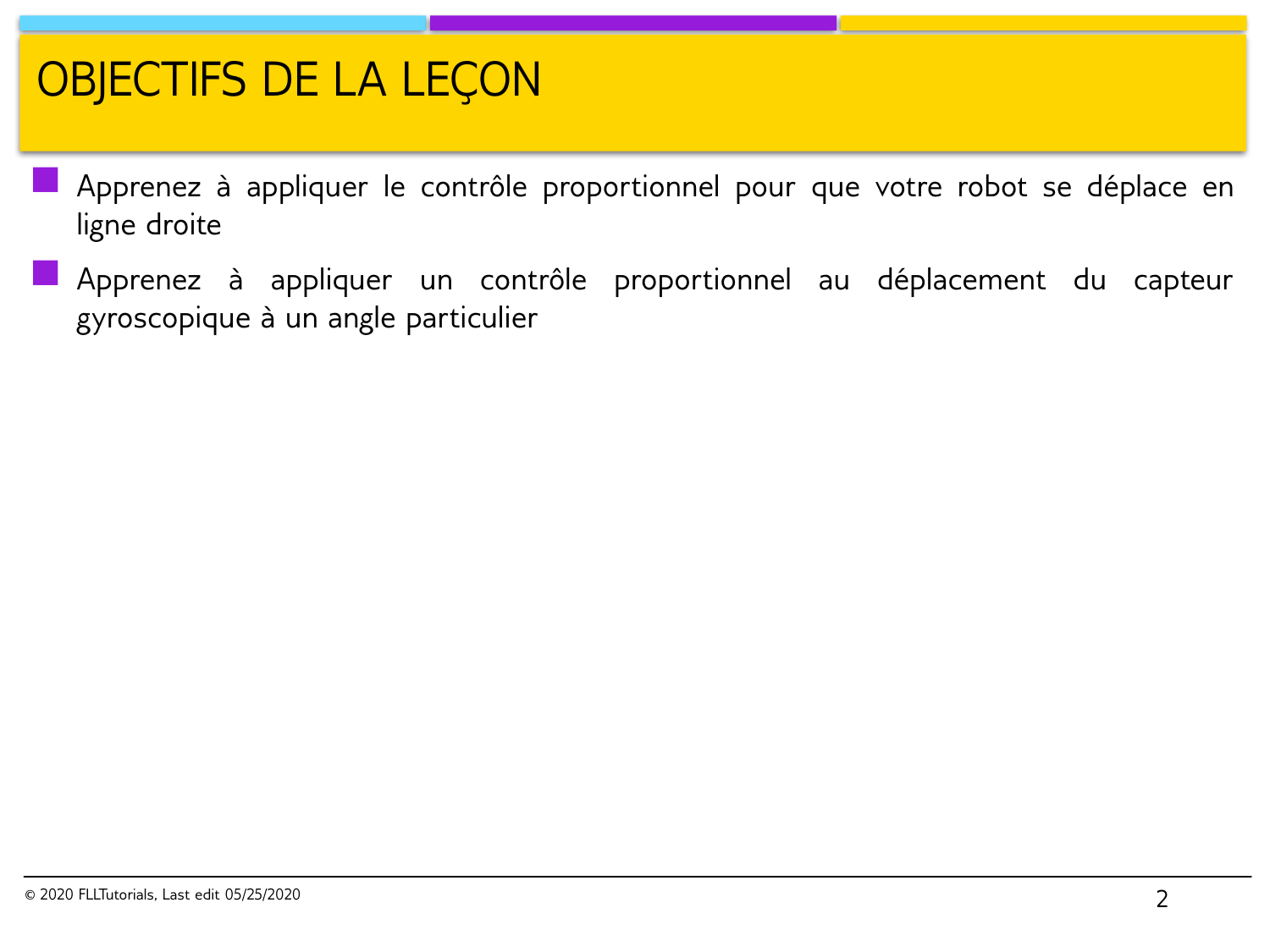

# Objectifs de la leçon
Apprenez à appliquer le contrôle proportionnel pour que votre robot se déplace en ligne droite
Apprenez à appliquer un contrôle proportionnel au déplacement du capteur gyroscopique à un angle particulier

2
© 2020 FLLTutorials, Last edit 05/25/2020